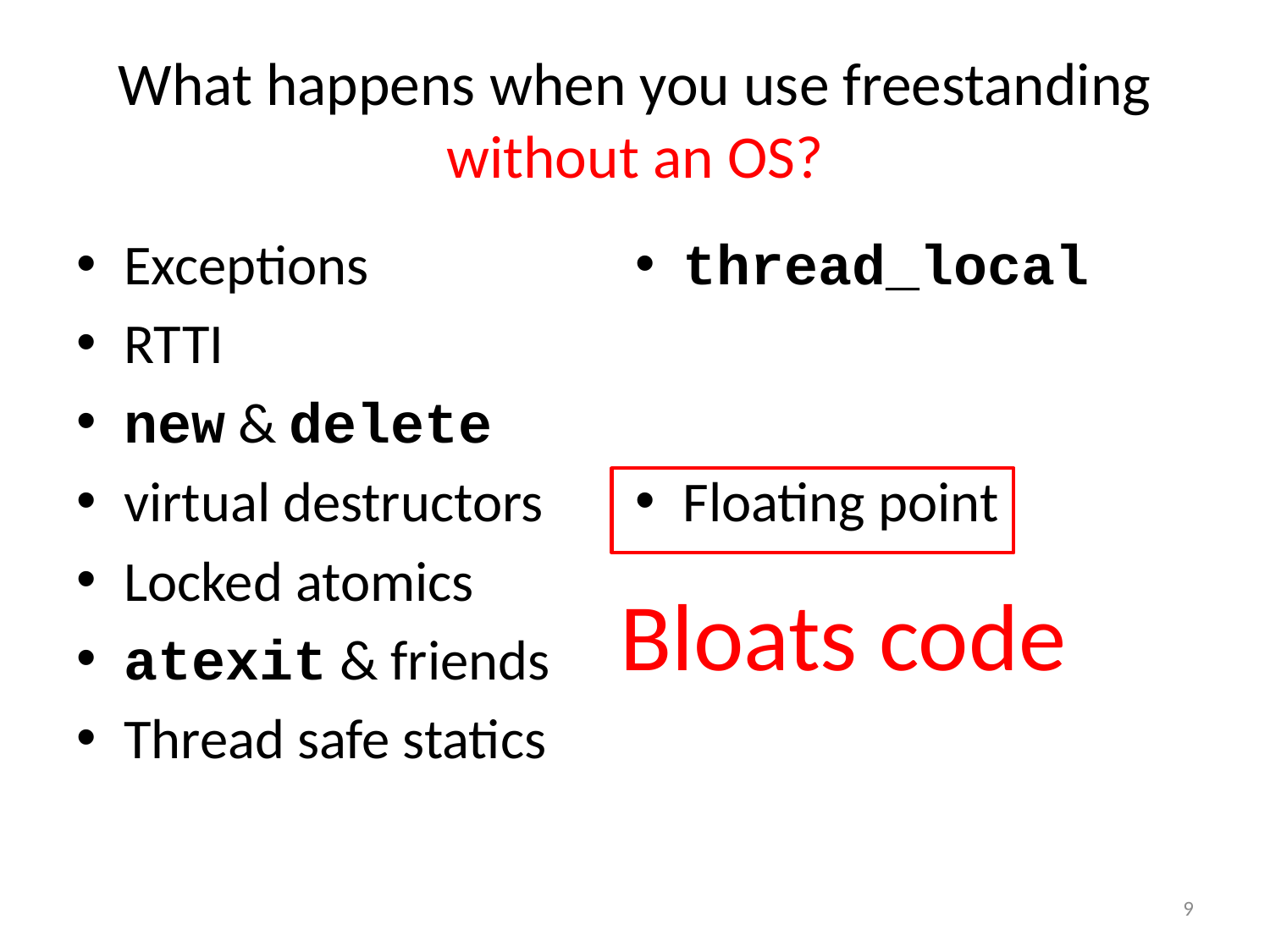

# What happens when you use freestanding without an OS?
Exceptions
RTTI
new & delete
virtual destructors
Locked atomics
atexit & friends
Thread safe statics
thread_local

Floating point

Bloats code
9